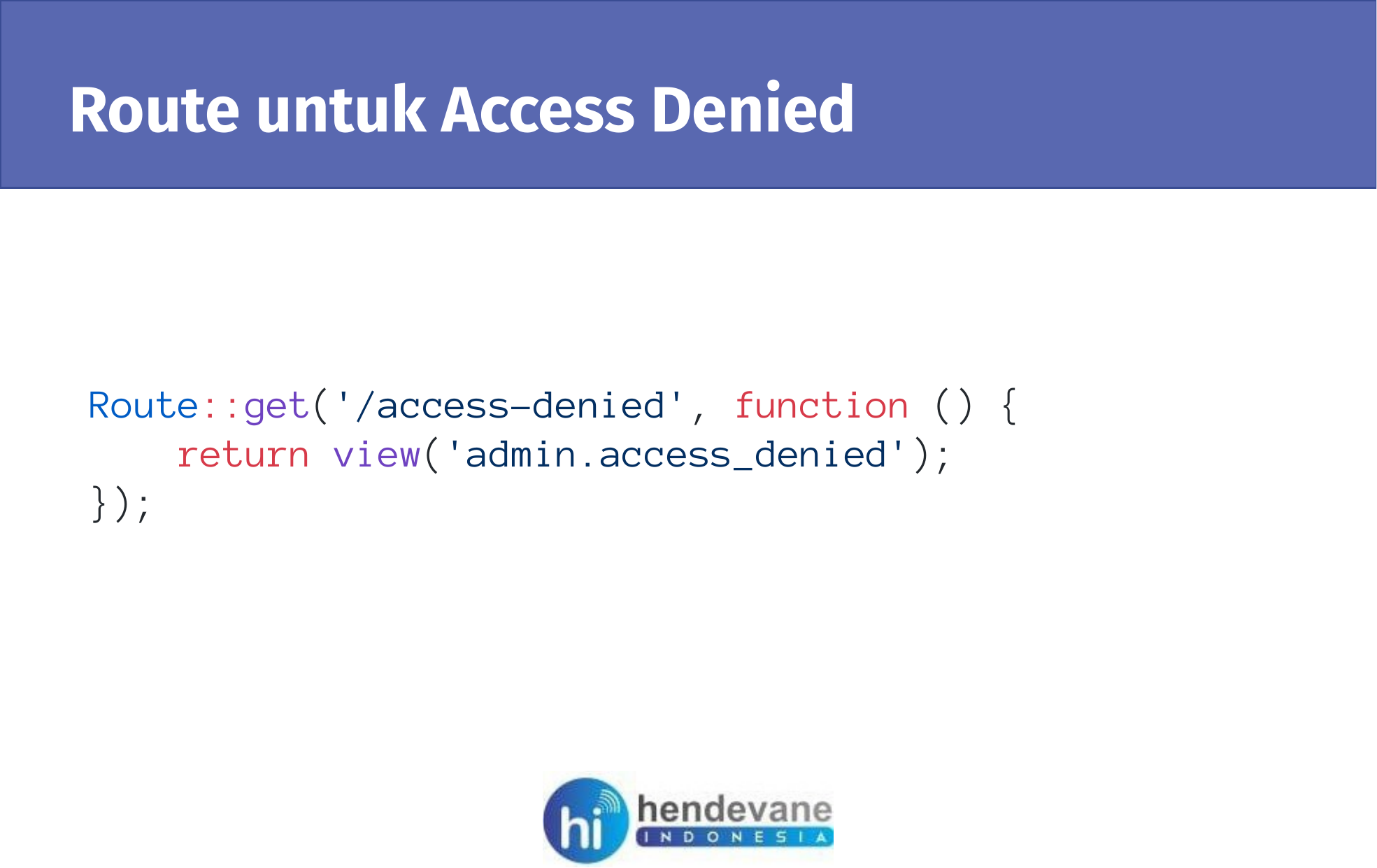

Route untuk Access Denied
Route::get('/access-denied', function () {
    return view('admin.access_denied');
});